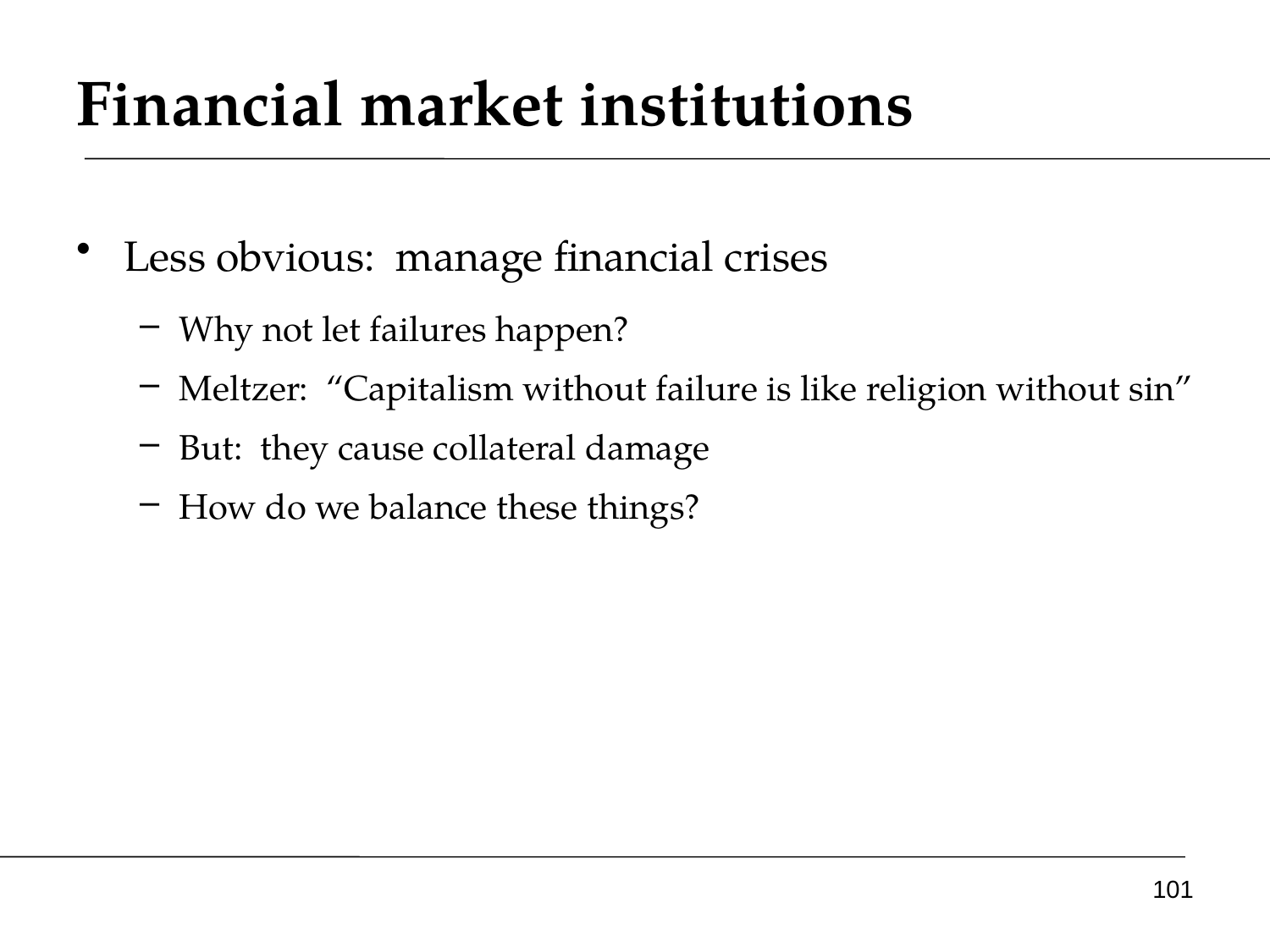

# Financial market institutions
Less obvious:  manage financial crises
Why not let failures happen?
Meltzer:  “Capitalism without failure is like religion without sin”
But:  they cause collateral damage
How do we balance these things?
101